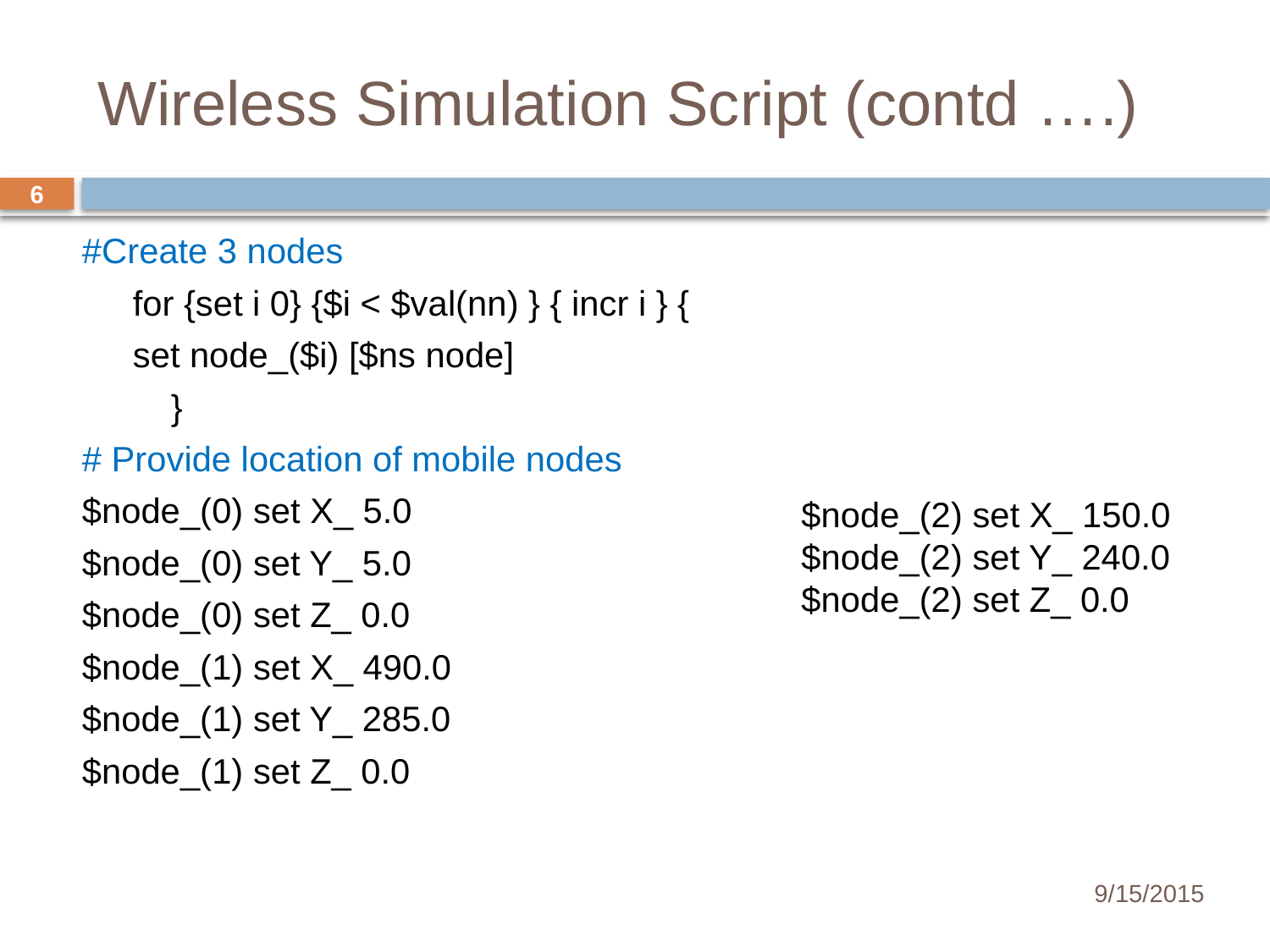

# Wireless Simulation Script (contd ….)
6
#Create 3 nodes
for {set i 0} {$i < $val(nn) } { incr i } {
set node_($i) [$ns node]
	}
# Provide location of mobile nodes
$node_(0) set X_ 5.0
$node_(0) set Y_ 5.0
$node_(0) set Z_ 0.0
$node_(1) set X_ 490.0
$node_(1) set Y_ 285.0
$node_(1) set Z_ 0.0

$node_(2) set X_ 150.0
$node_(2) set Y_ 240.0
$node_(2) set Z_ 0.0

9/15/2015